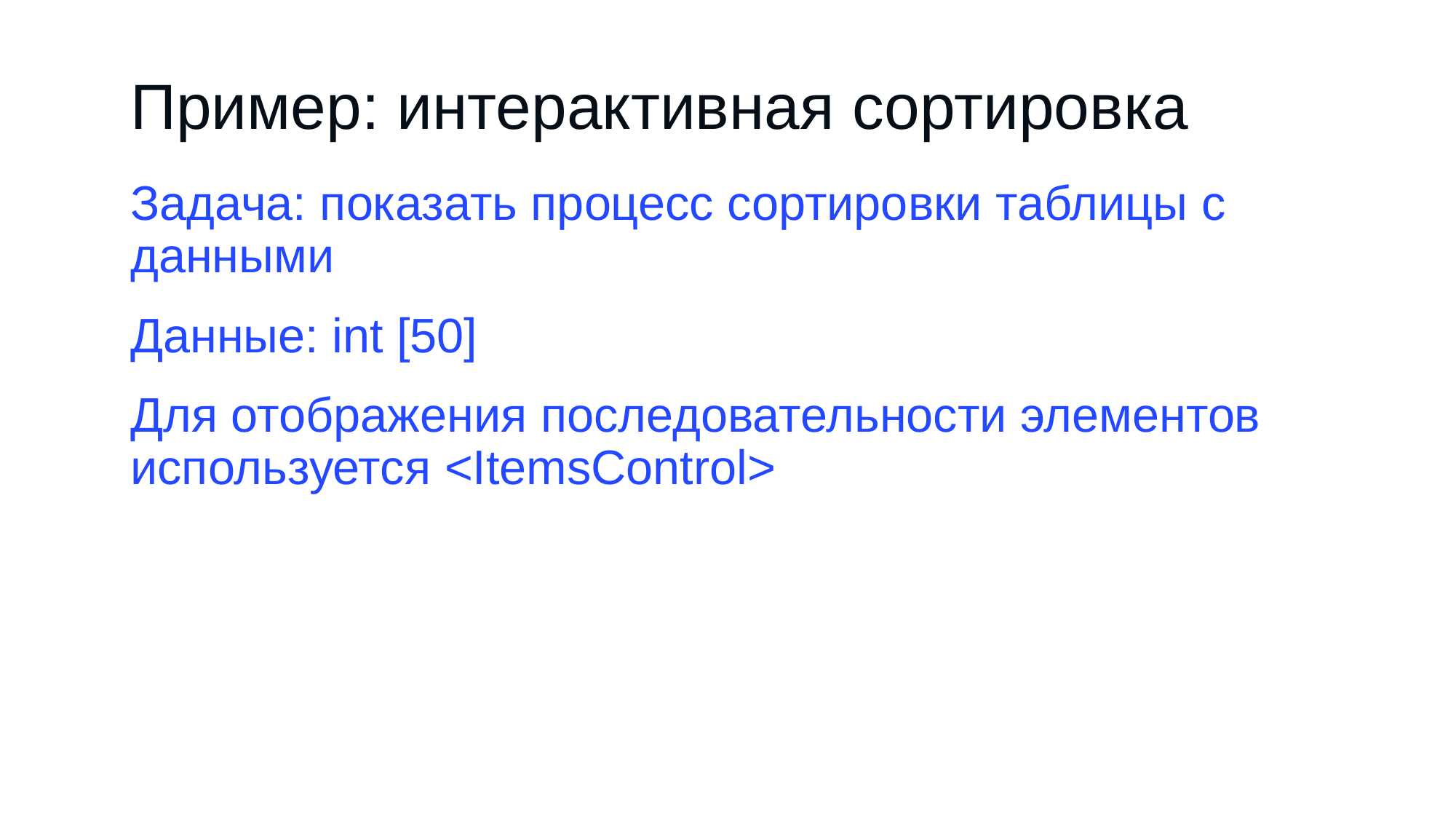

# Пример: интерактивная сортировка
Задача: показать процесс сортировки таблицы с данными
Данные: int [50]
Для отображения последовательности элементов используется <ItemsControl>